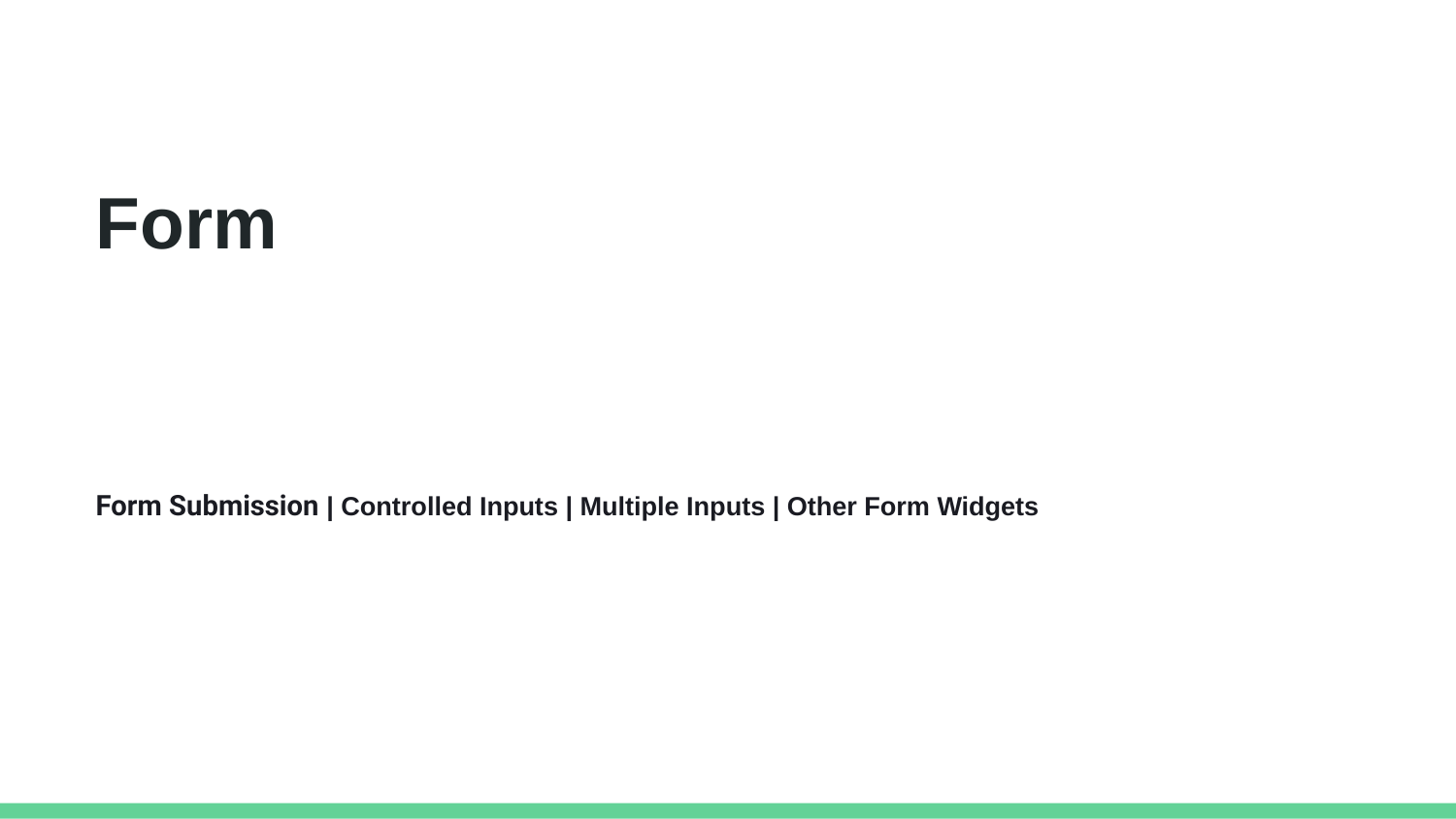

Form
Form Submission | Controlled Inputs | Multiple Inputs | Other Form Widgets